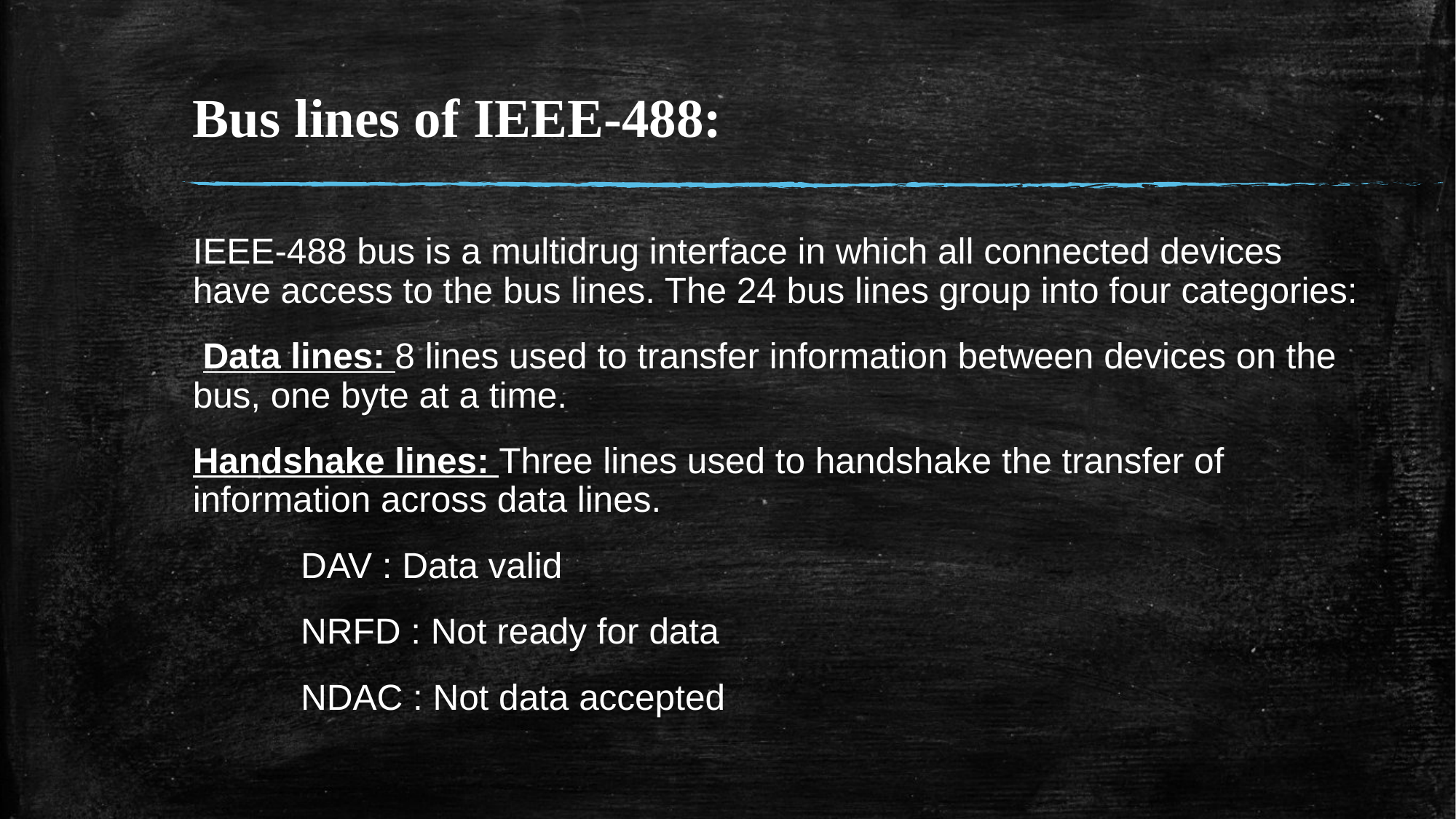

# Bus lines of IEEE-488:
IEEE-488 bus is a multidrug interface in which all connected devices have access to the bus lines. The 24 bus lines group into four categories:
 Data lines: 8 lines used to transfer information between devices on the bus, one byte at a time.
Handshake lines: Three lines used to handshake the transfer of information across data lines.
	DAV : Data valid
	NRFD : Not ready for data
	NDAC : Not data accepted